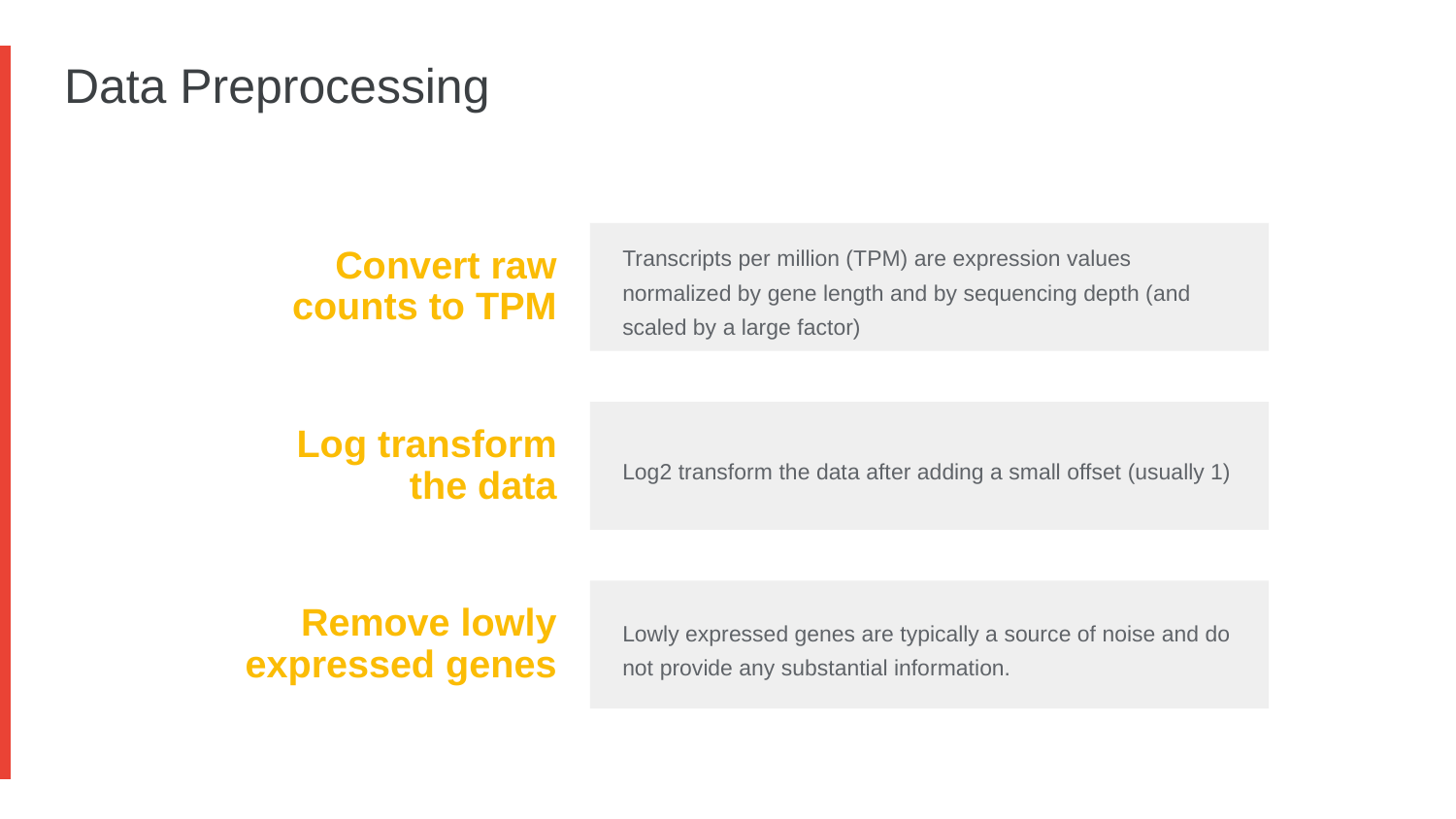

# Data Preprocessing

Transcripts per million (TPM) are expression values normalized by gene length and by sequencing depth (and scaled by a large factor)
Convert raw counts to TPM

Log2 transform the data after adding a small offset (usually 1)
Log transform the data

Lowly expressed genes are typically a source of noise and do not provide any substantial information.
Remove lowly expressed genes